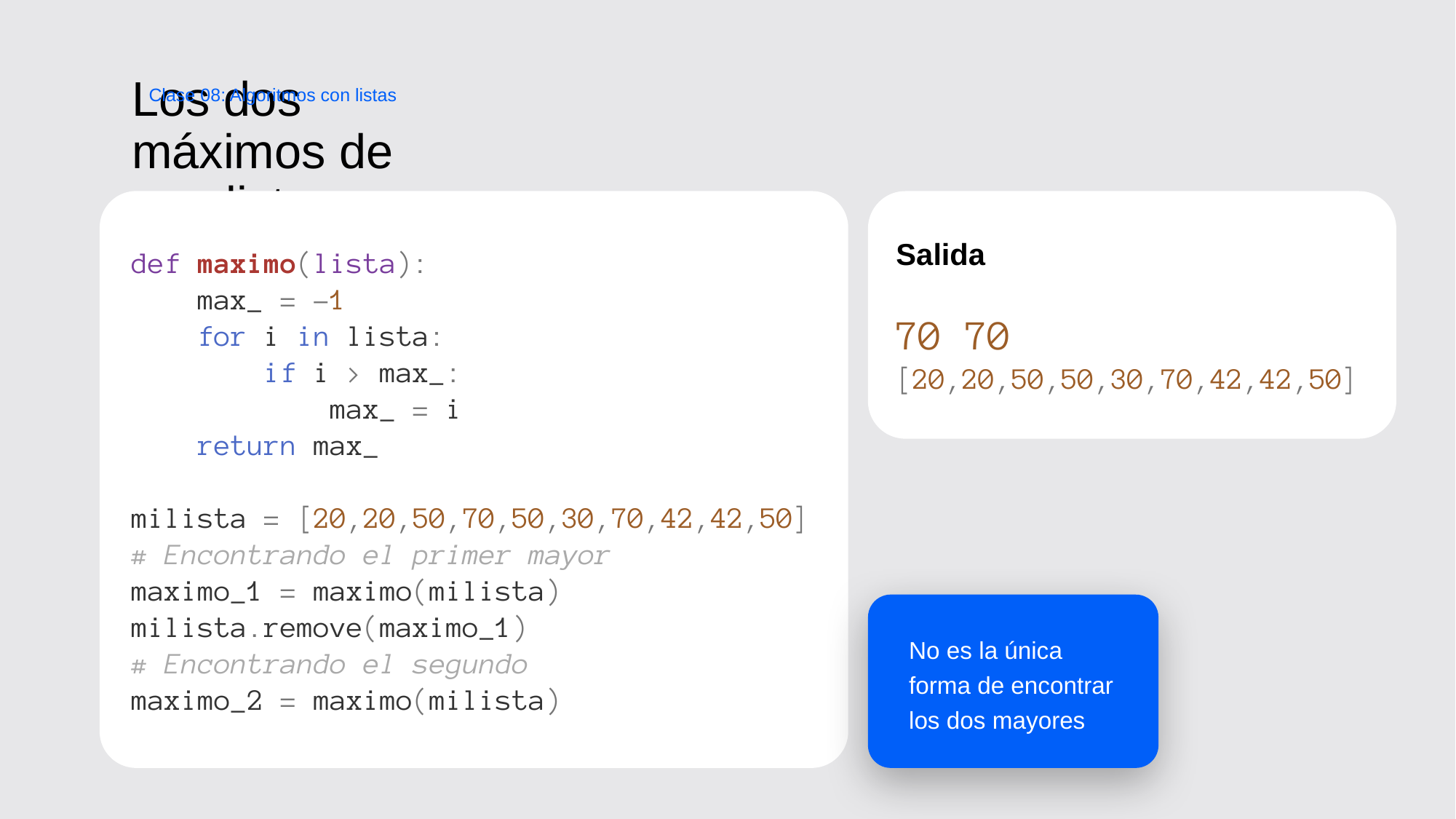

Clase 08: Algoritmos con listas
# Los dos máximos de una lista
def maximo(lista):
    max_ = -1
    for i in lista:
        if i > max_:
            max_ = i
    return max_
milista = [20,20,50,70,50,30,70,42,42,50]
# Encontrando el primer mayor
maximo_1 = maximo(milista)
milista.remove(maximo_1)
# Encontrando el segundo
maximo_2 = maximo(milista)
Salida

70 70
[20,20,50,50,30,70,42,42,50]
No es la única forma de encontrar los dos mayores